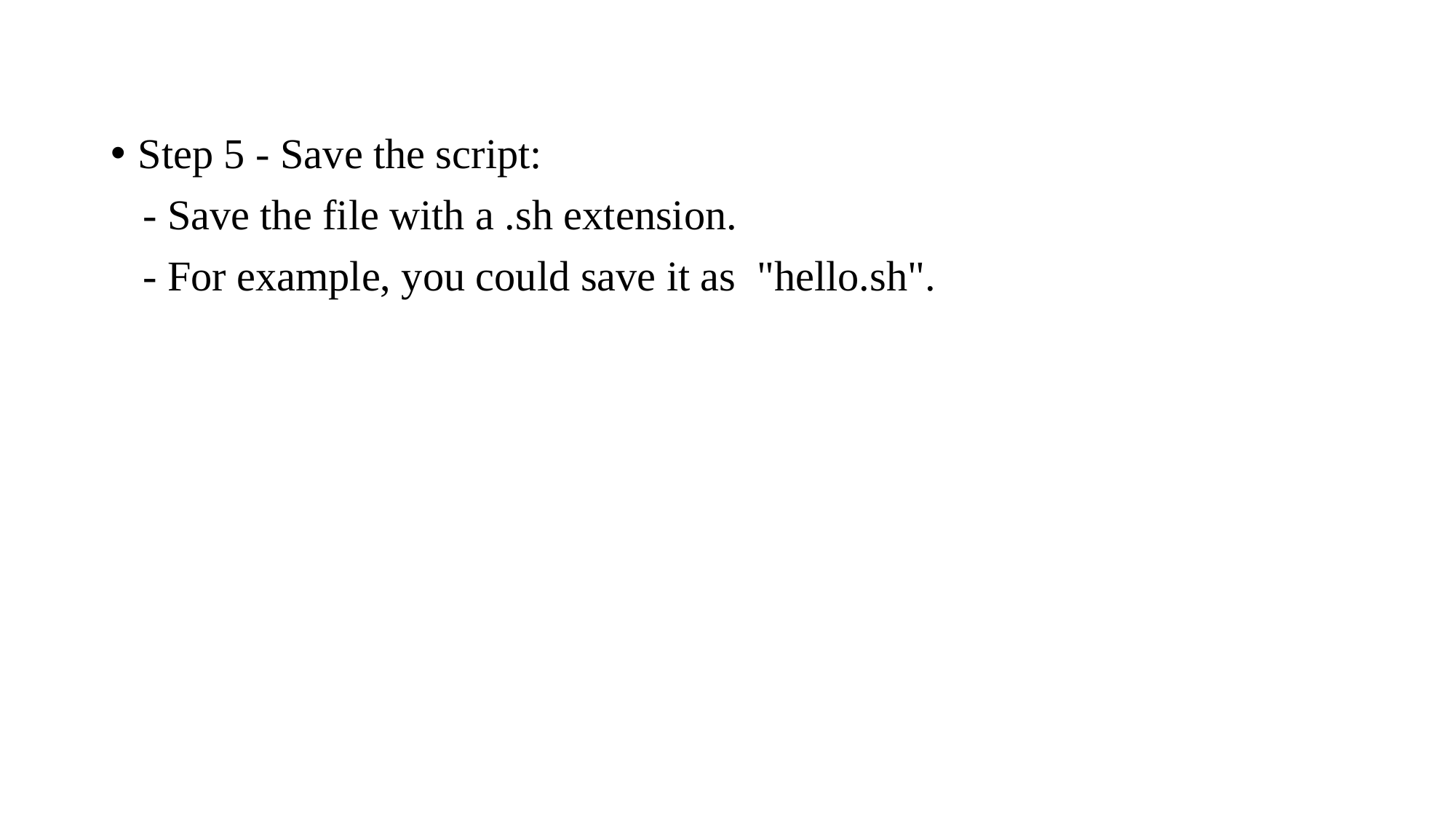

Step 5 - Save the script:
   - Save the file with a .sh extension.
   - For example, you could save it as  "hello.sh".